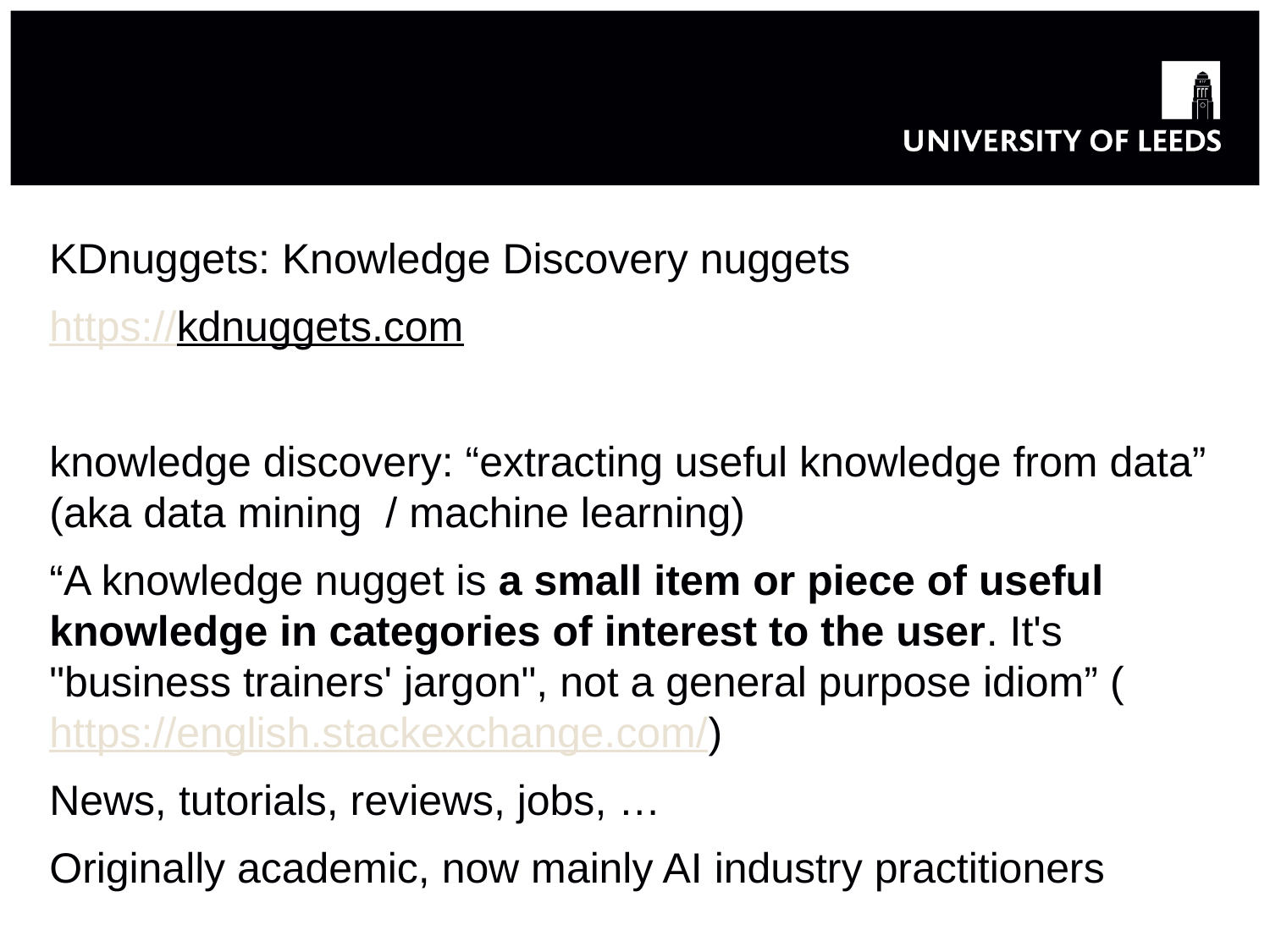

#
KDnuggets: Knowledge Discovery nuggets
https://kdnuggets.com

knowledge discovery: “extracting useful knowledge from data” (aka data mining  / machine learning)
“A knowledge nugget is a small item or piece of useful knowledge in categories of interest to the user. It's "business trainers' jargon", not a general purpose idiom” (https://english.stackexchange.com/)
News, tutorials, reviews, jobs, …
Originally academic, now mainly AI industry practitioners